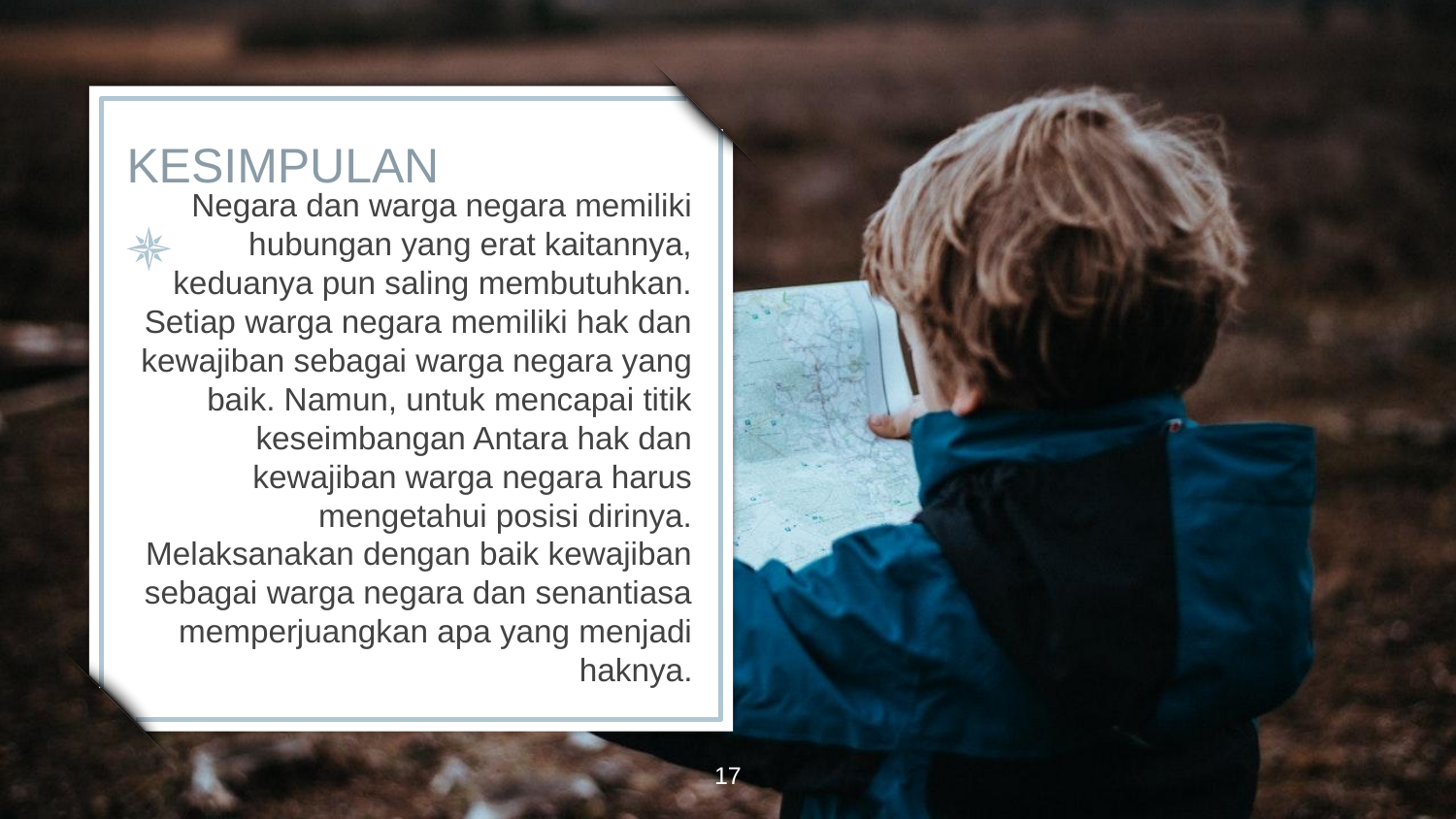

# KESIMPULAN
Negara dan warga negara memiliki hubungan yang erat kaitannya, keduanya pun saling membutuhkan. Setiap warga negara memiliki hak dan kewajiban sebagai warga negara yang baik. Namun, untuk mencapai titik keseimbangan Antara hak dan kewajiban warga negara harus mengetahui posisi dirinya. Melaksanakan dengan baik kewajiban sebagai warga negara dan senantiasa memperjuangkan apa yang menjadi haknya.
17